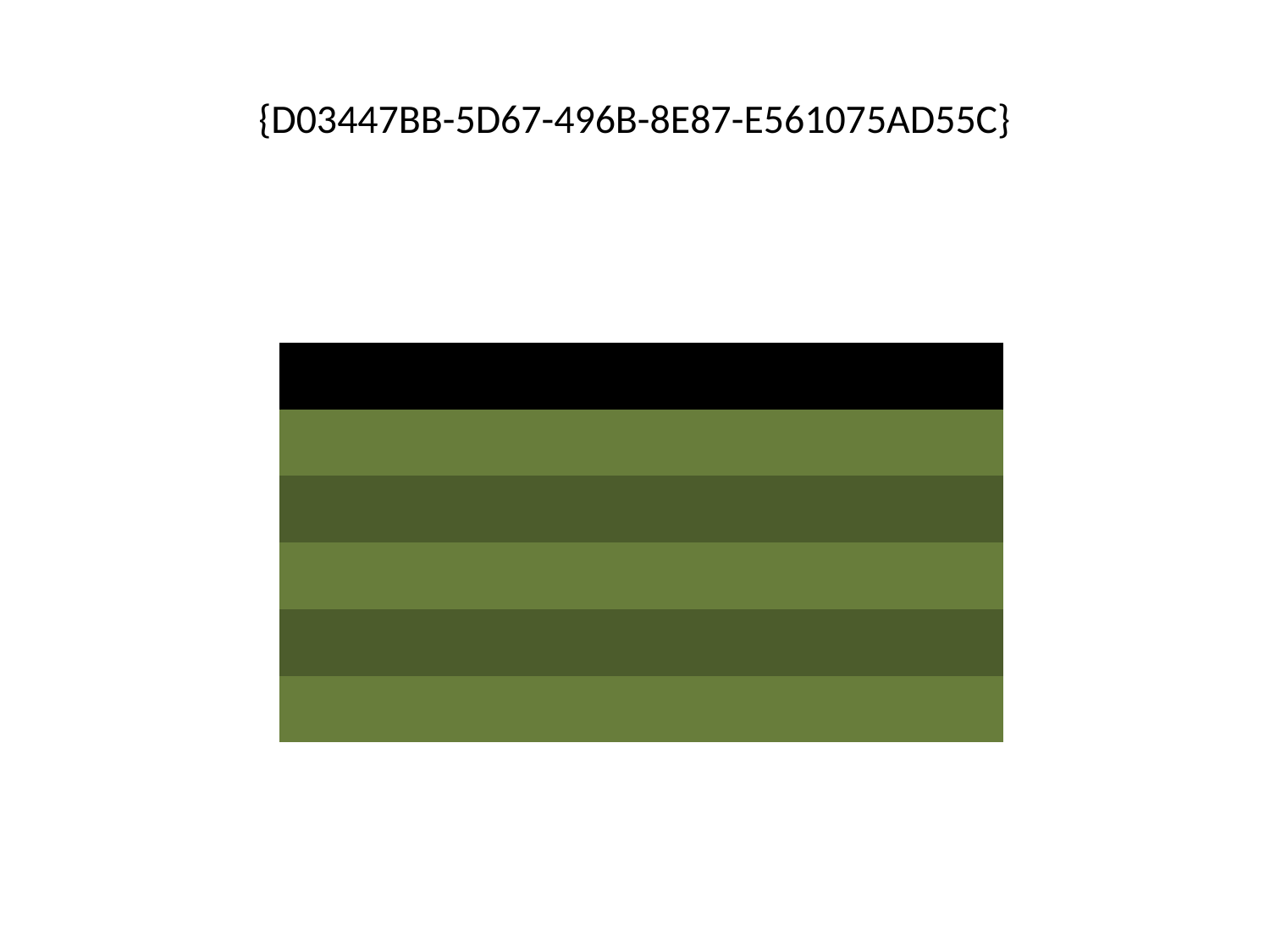

# {D03447BB-5D67-496B-8E87-E561075AD55C}
|  |  |  |  |  |  |  |  |  |
| --- | --- | --- | --- | --- | --- | --- | --- | --- |
|  |  |  |  |  |  |  |  |  |
|  |  |  |  |  |  |  |  |  |
|  |  |  |  |  |  |  |  |  |
|  |  |  |  |  |  |  |  |  |
|  |  |  |  |  |  |  |  |  |